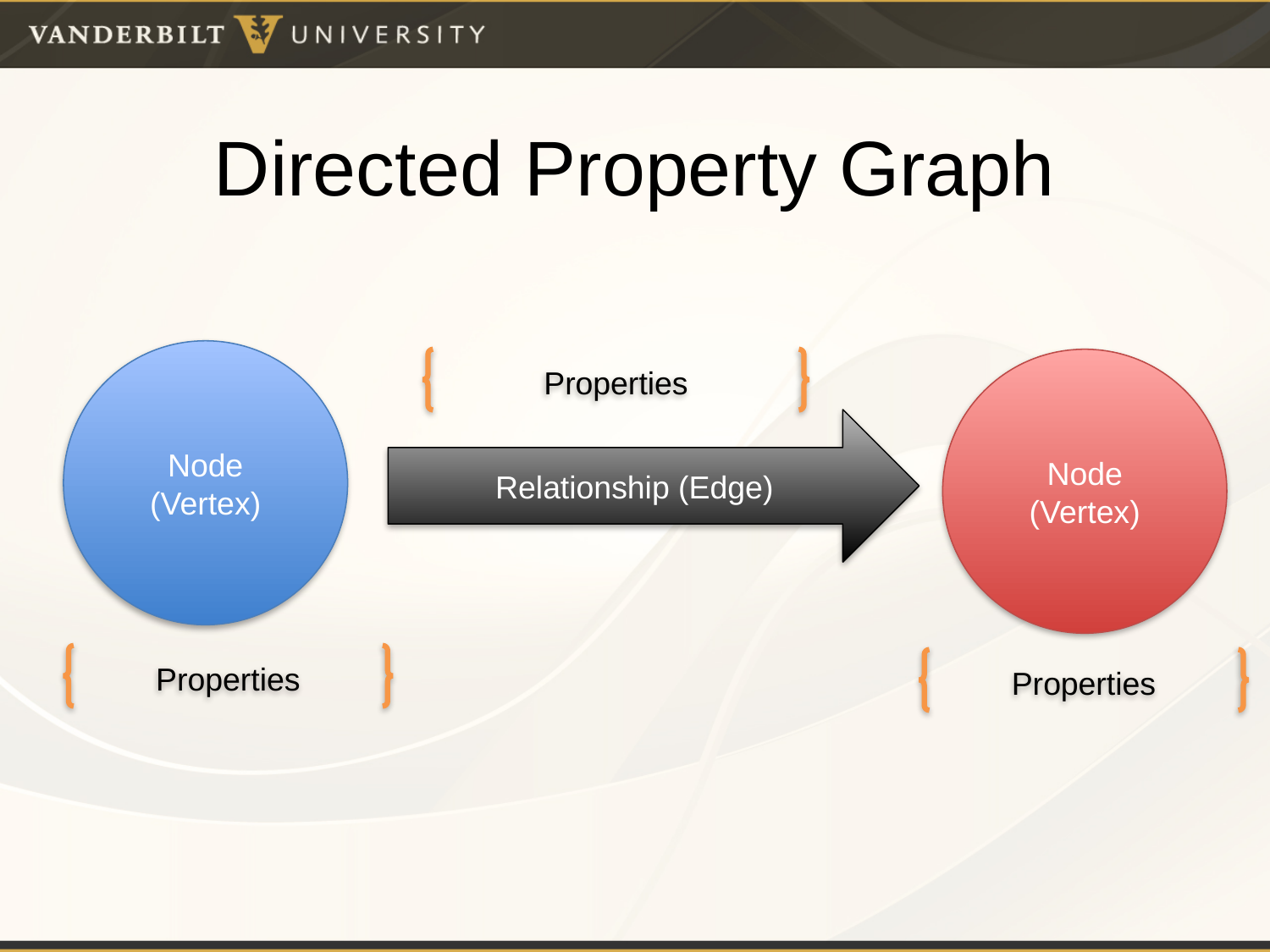

# Directed Property Graph

Node
(Vertex)

Properties

Node
(Vertex)

Relationship (Edge)

Properties

Properties